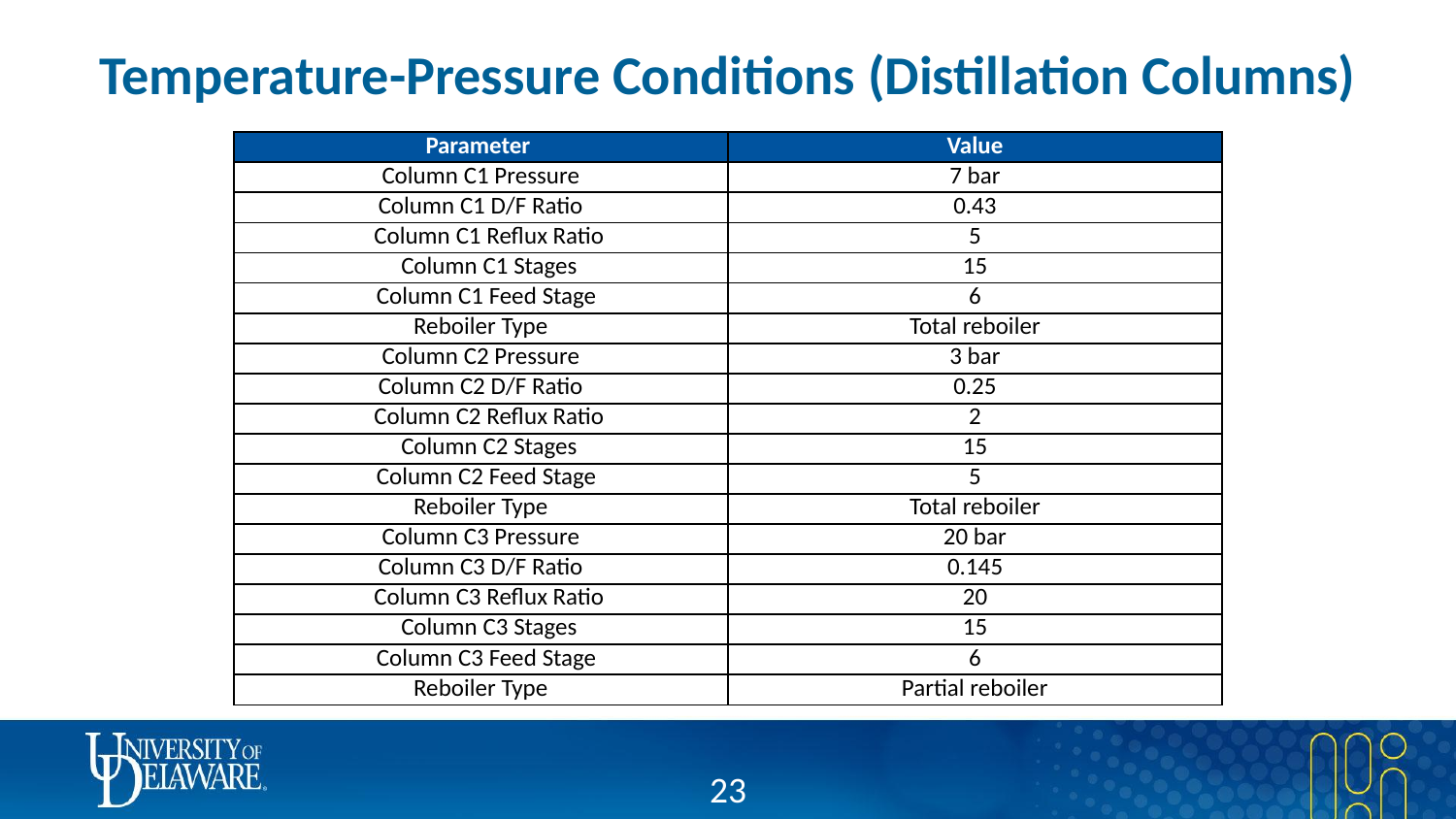

# Temperature-Pressure Conditions (Distillation Columns)
| Parameter | Value |
| --- | --- |
| Column C1 Pressure | 7 bar |
| Column C1 D/F Ratio | 0.43 |
| Column C1 Reflux Ratio | 5 |
| Column C1 Stages | 15 |
| Column C1 Feed Stage | 6 |
| Reboiler Type | Total reboiler |
| Column C2 Pressure | 3 bar |
| Column C2 D/F Ratio | 0.25 |
| Column C2 Reflux Ratio | 2 |
| Column C2 Stages | 15 |
| Column C2 Feed Stage | 5 |
| Reboiler Type | Total reboiler |
| Column C3 Pressure | 20 bar |
| Column C3 D/F Ratio | 0.145 |
| Column C3 Reflux Ratio | 20 |
| Column C3 Stages | 15 |
| Column C3 Feed Stage | 6 |
| Reboiler Type | Partial reboiler |
23